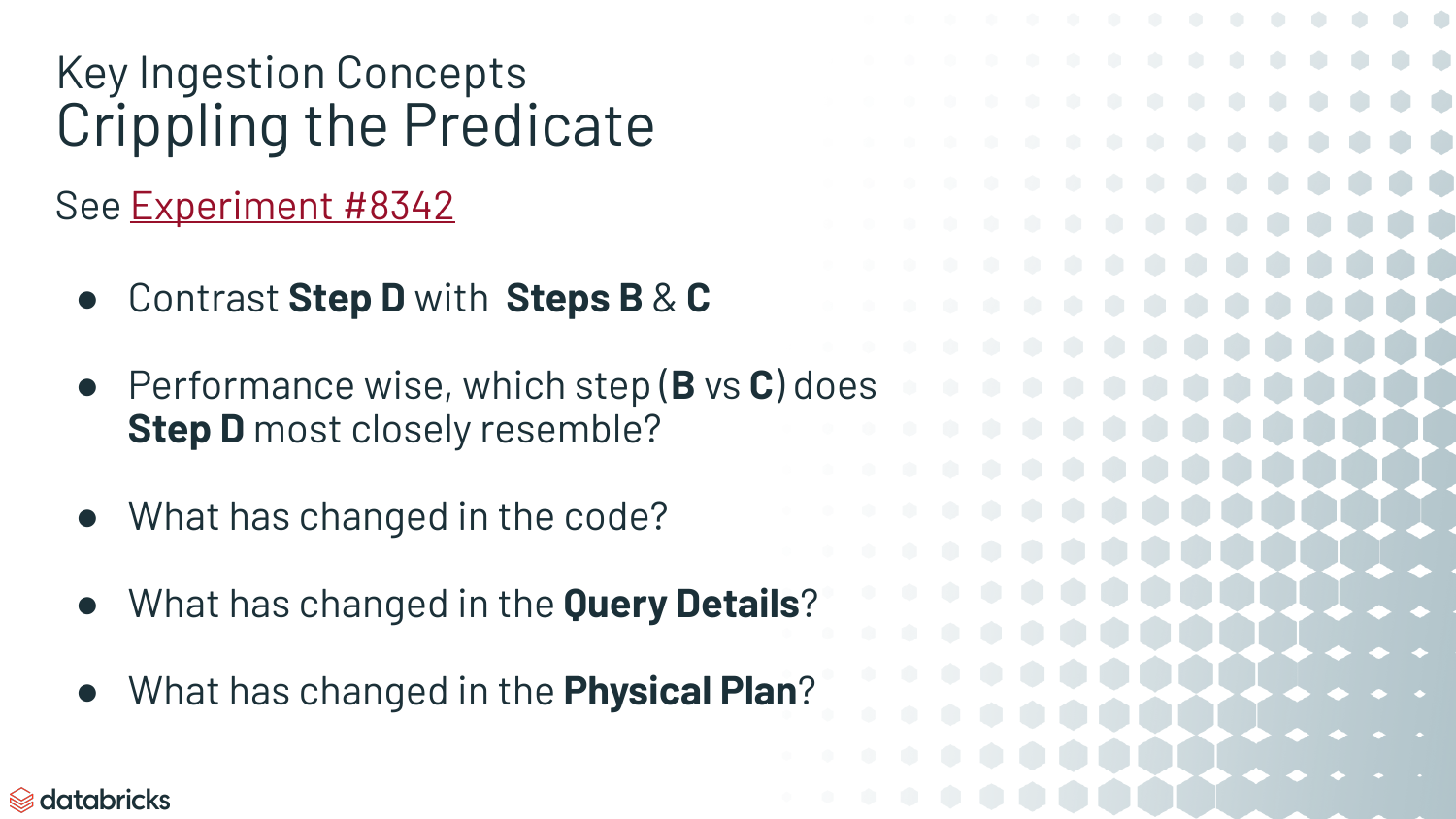

# Key Ingestion Concepts

Crippling the Predicate
See Experiment #8342
Contrast Step D with  Steps B & C
Performance wise, which step (B vs C) does
Step D most closely resemble?
What has changed in the code?
What has changed in the Query Details?
What has changed in the Physical Plan?